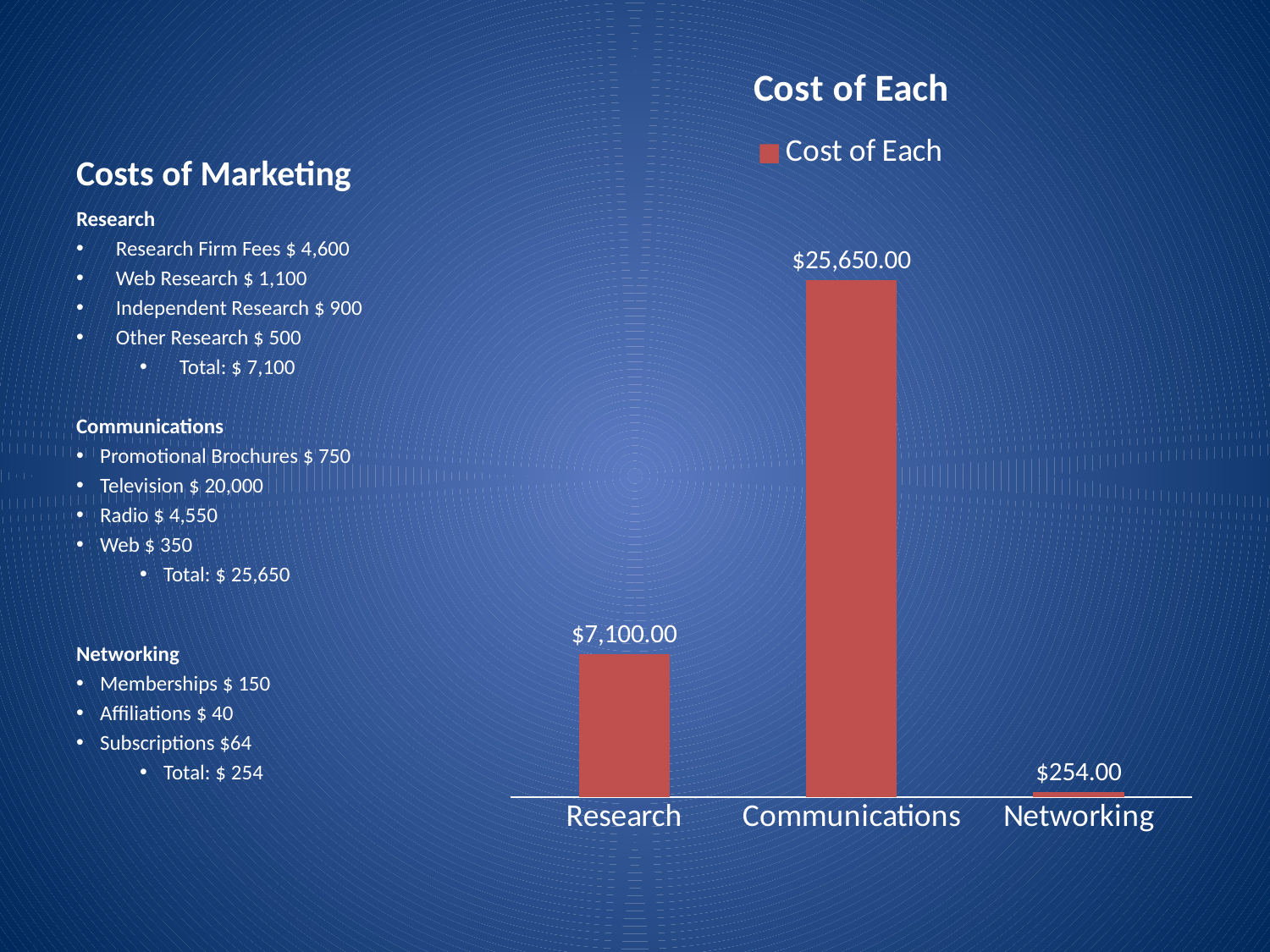

# Costs of Marketing

### Chart:

| Category | Cost of Each |
|---|---|
| Research | 7100.0 |
| Communications | 25650.0 |
| Networking | 254.0 |
Research
Research Firm Fees $ 4,600
Web Research $ 1,100
Independent Research $ 900
Other Research $ 500
Total: $ 7,100

Communications
Promotional Brochures $ 750
Television $ 20,000
Radio $ 4,550
Web $ 350
Total: $ 25,650

Networking
Memberships $ 150
Affiliations $ 40
Subscriptions $64
Total: $ 254